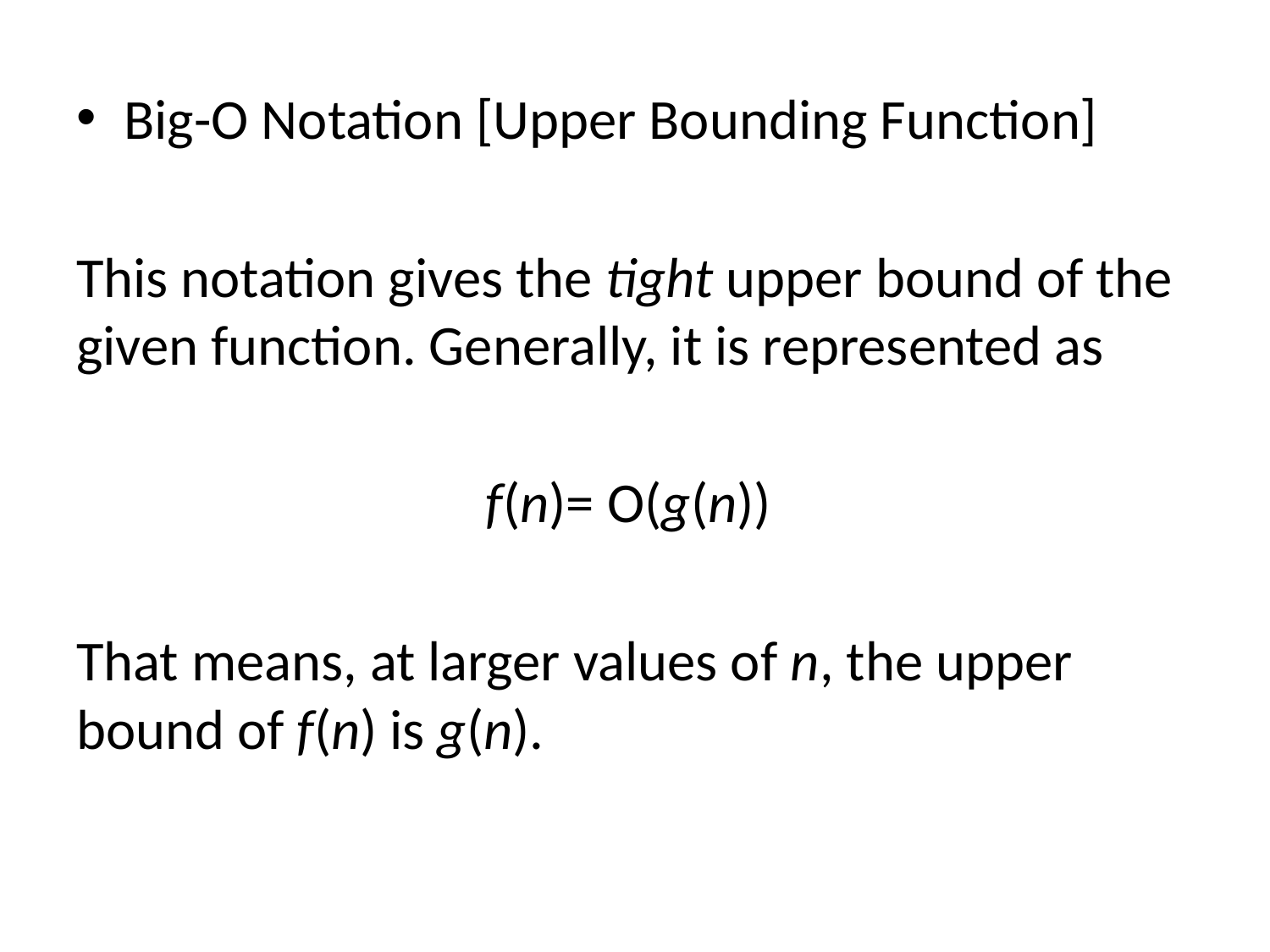

Big-O Notation [Upper Bounding Function]

This notation gives the tight upper bound of the given function. Generally, it is represented as

f(n)= O(g(n))

That means, at larger values of n, the upper bound of f(n) is g(n).